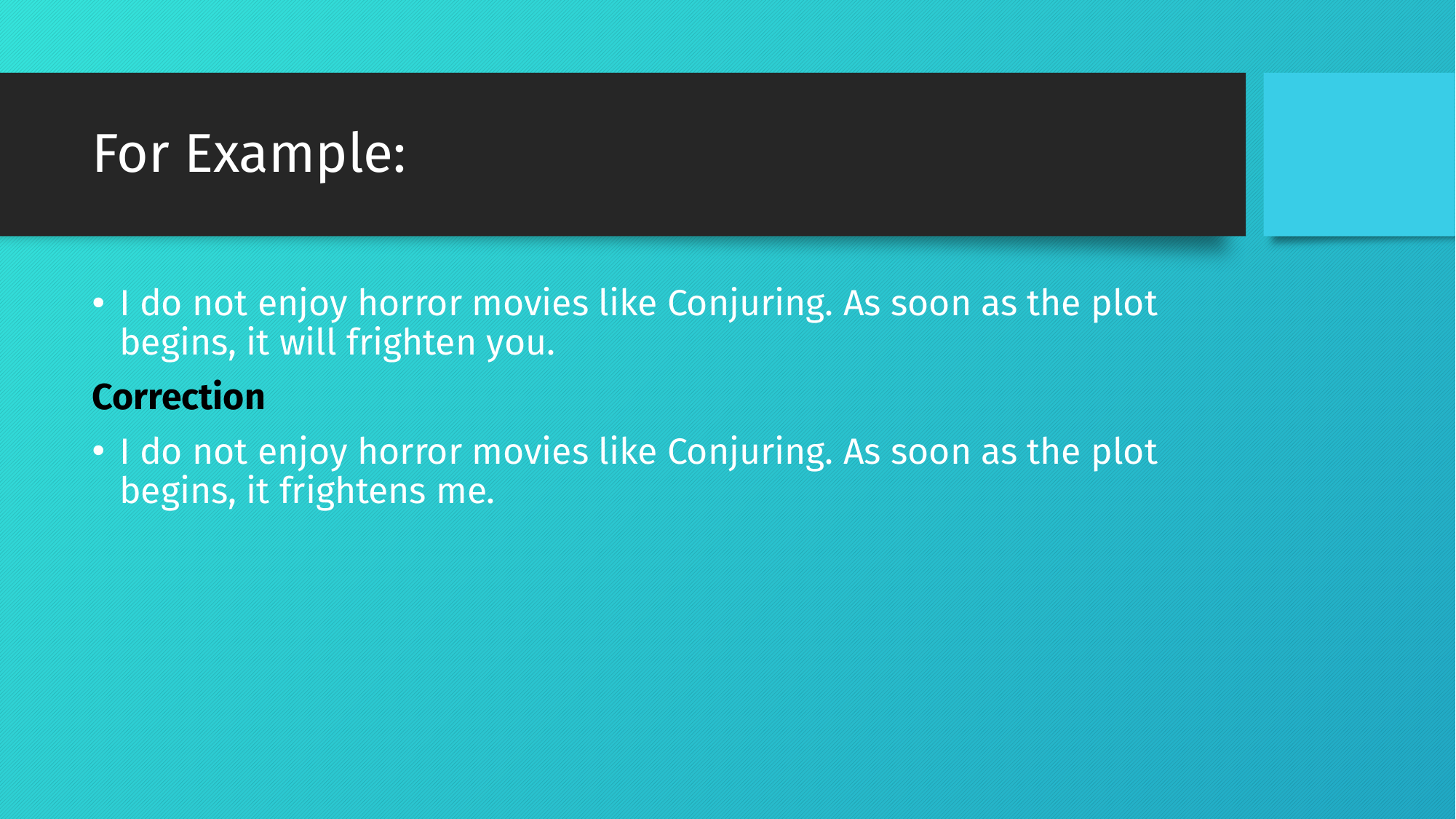

# For Example:
I do not enjoy horror movies like Conjuring. As soon as the plot begins, it will frighten you.
Correction
I do not enjoy horror movies like Conjuring. As soon as the plot begins, it frightens me.